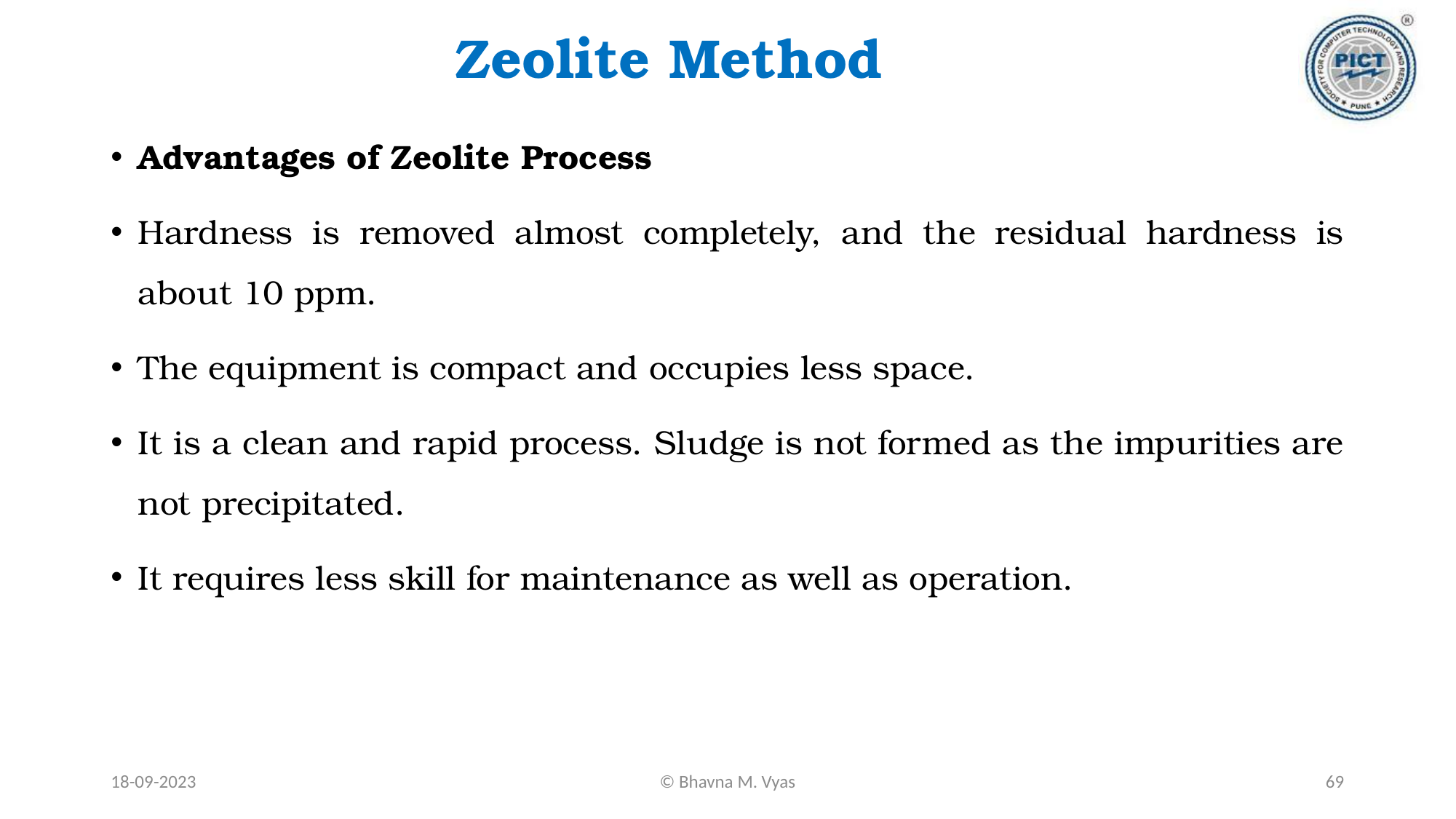

# Zeolite Method
Advantages of Zeolite Process
Hardness is removed almost completely, and the residual hardness is about 10 ppm.
The equipment is compact and occupies less space.
It is a clean and rapid process. Sludge is not formed as the impurities are not precipitated.
It requires less skill for maintenance as well as operation.

18-09-2023
© Bhavna M. Vyas
69